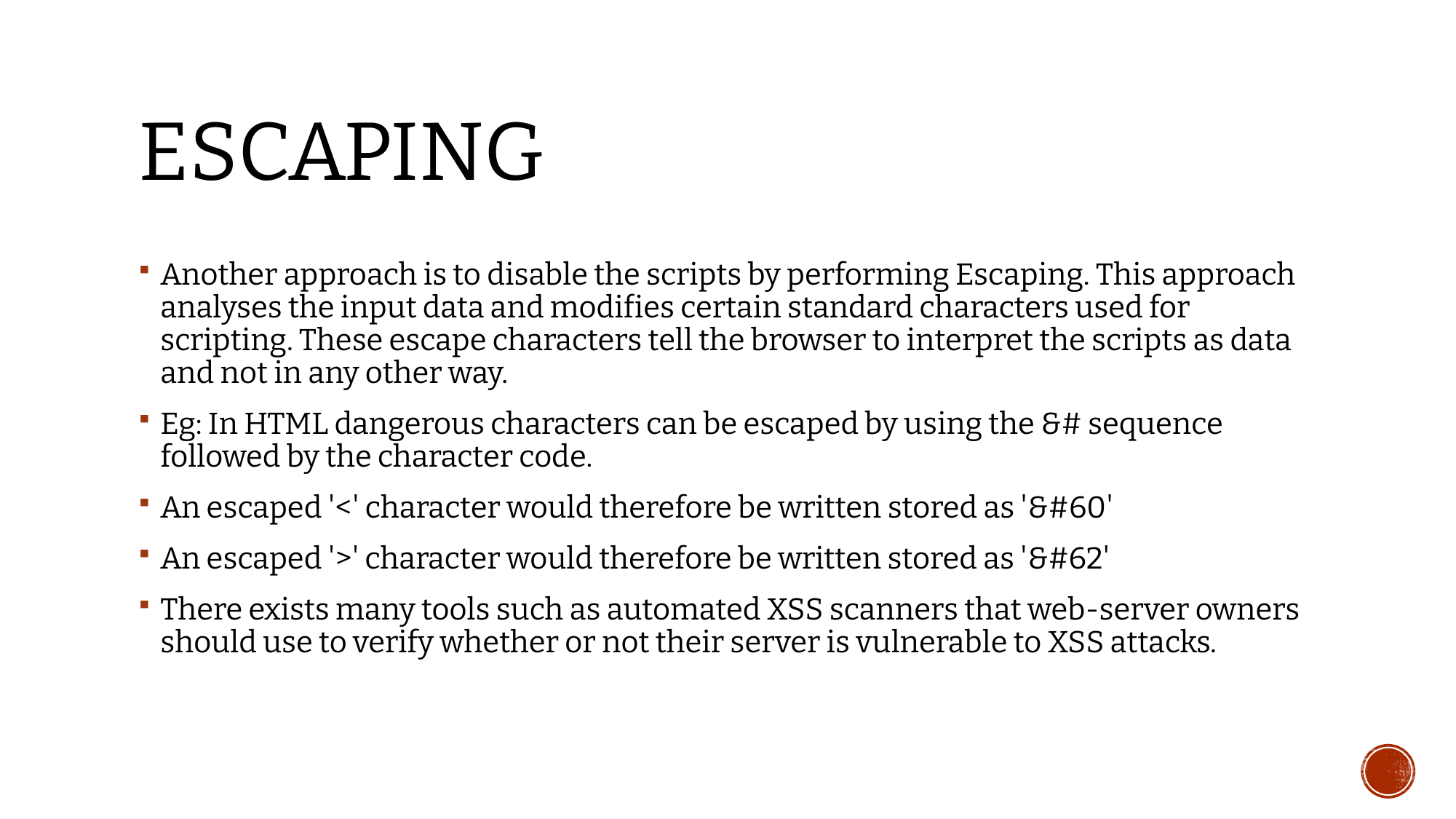

# Escaping
Another approach is to disable the scripts by performing Escaping. This approach analyses the input data and modifies certain standard characters used for scripting. These escape characters tell the browser to interpret the scripts as data and not in any other way.
Eg: In HTML dangerous characters can be escaped by using the &# sequence followed by the character code.
An escaped '<' character would therefore be written stored as '&#60'
An escaped '>' character would therefore be written stored as '&#62'
There exists many tools such as automated XSS scanners that web-server owners should use to verify whether or not their server is vulnerable to XSS attacks.